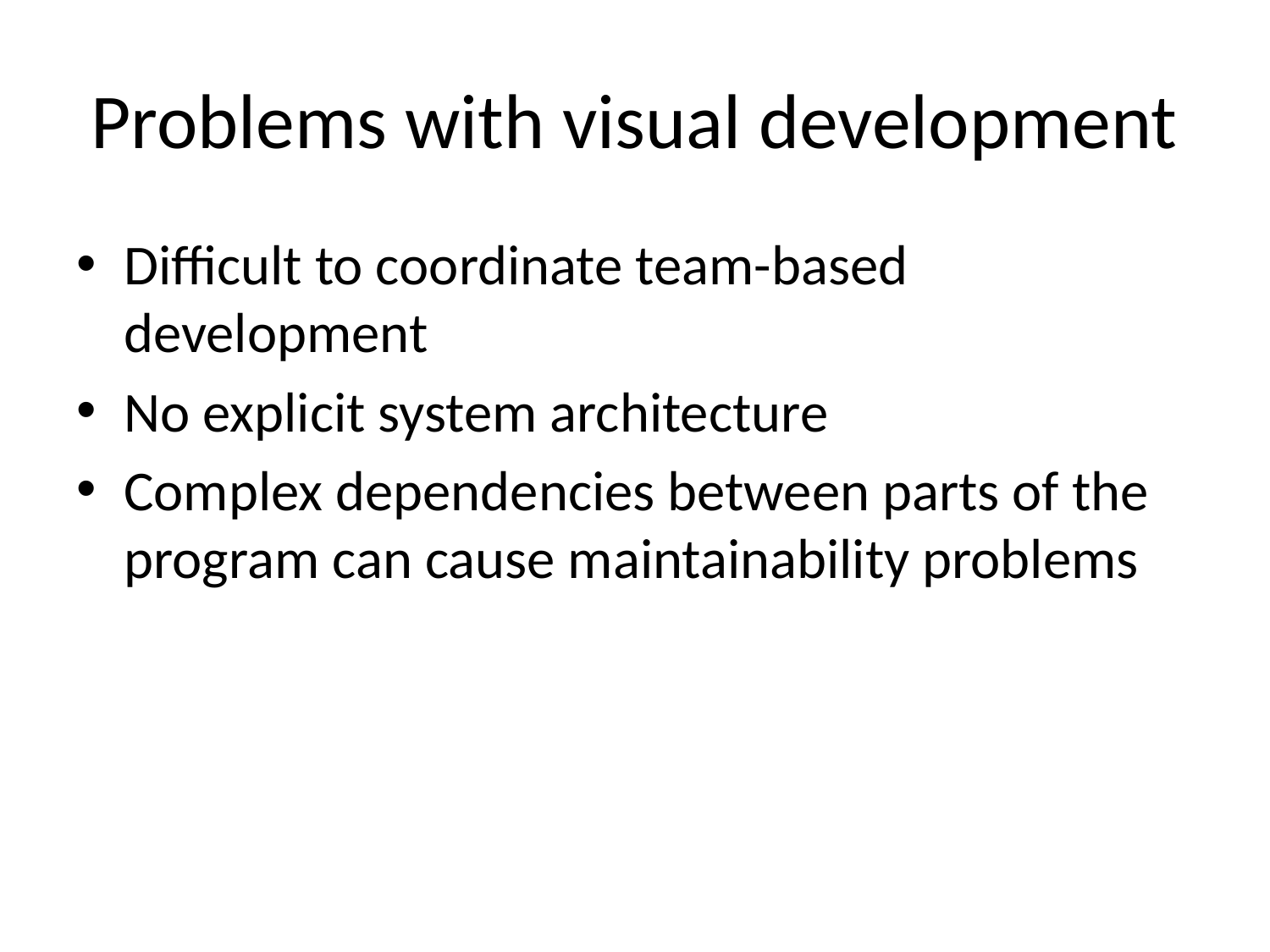

# Problems with visual development
Difficult to coordinate team-based development
No explicit system architecture
Complex dependencies between parts of the program can cause maintainability problems